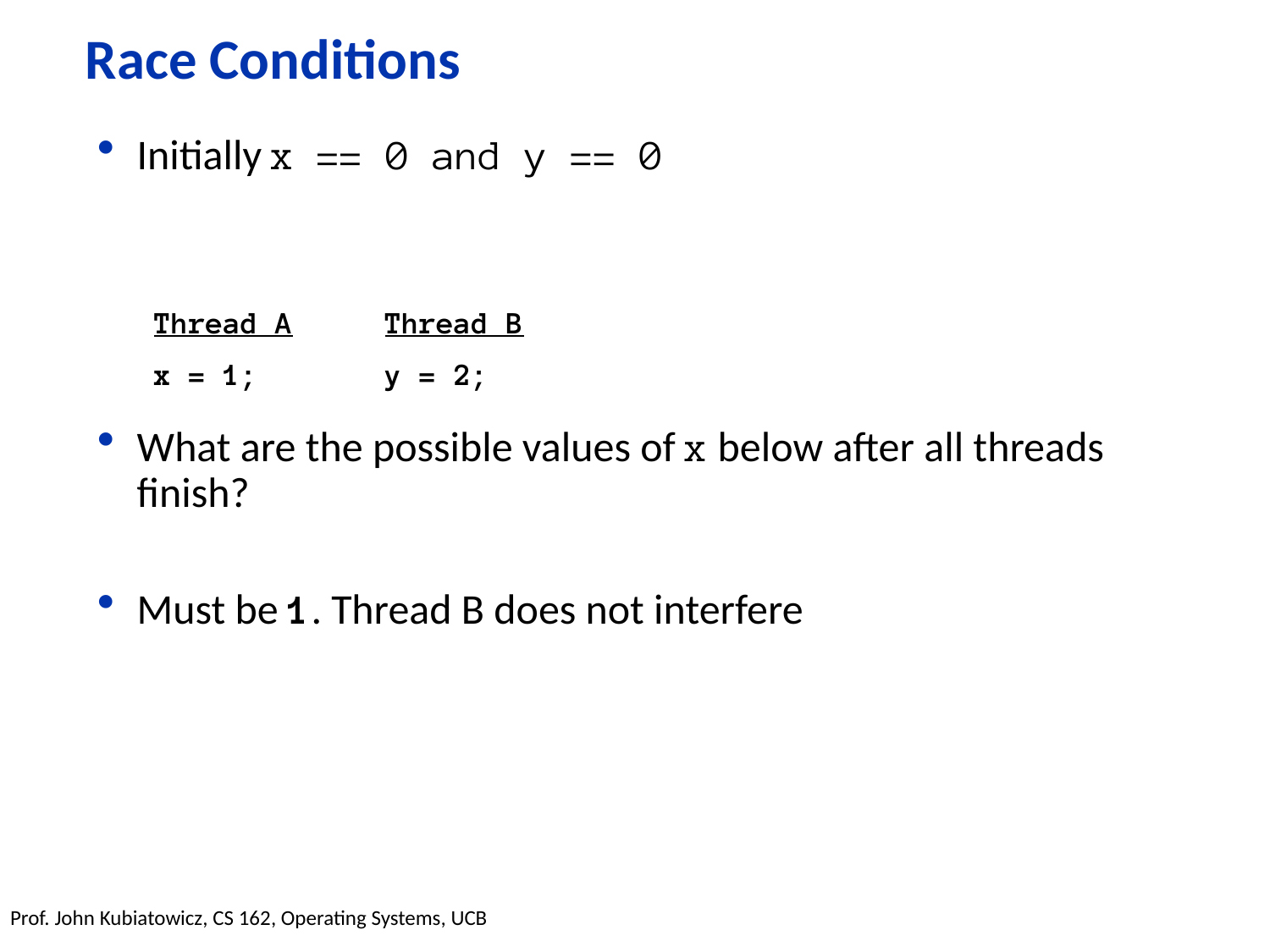

# Race Conditions
Initially x == 0 and y == 0

What are the possible values of x below after all threads finish?

Must be 1. Thread B does not interfere
Thread A
x = 1;
Thread B
y = 2;

Prof. John Kubiatowicz, CS 162, Operating Systems, UCB